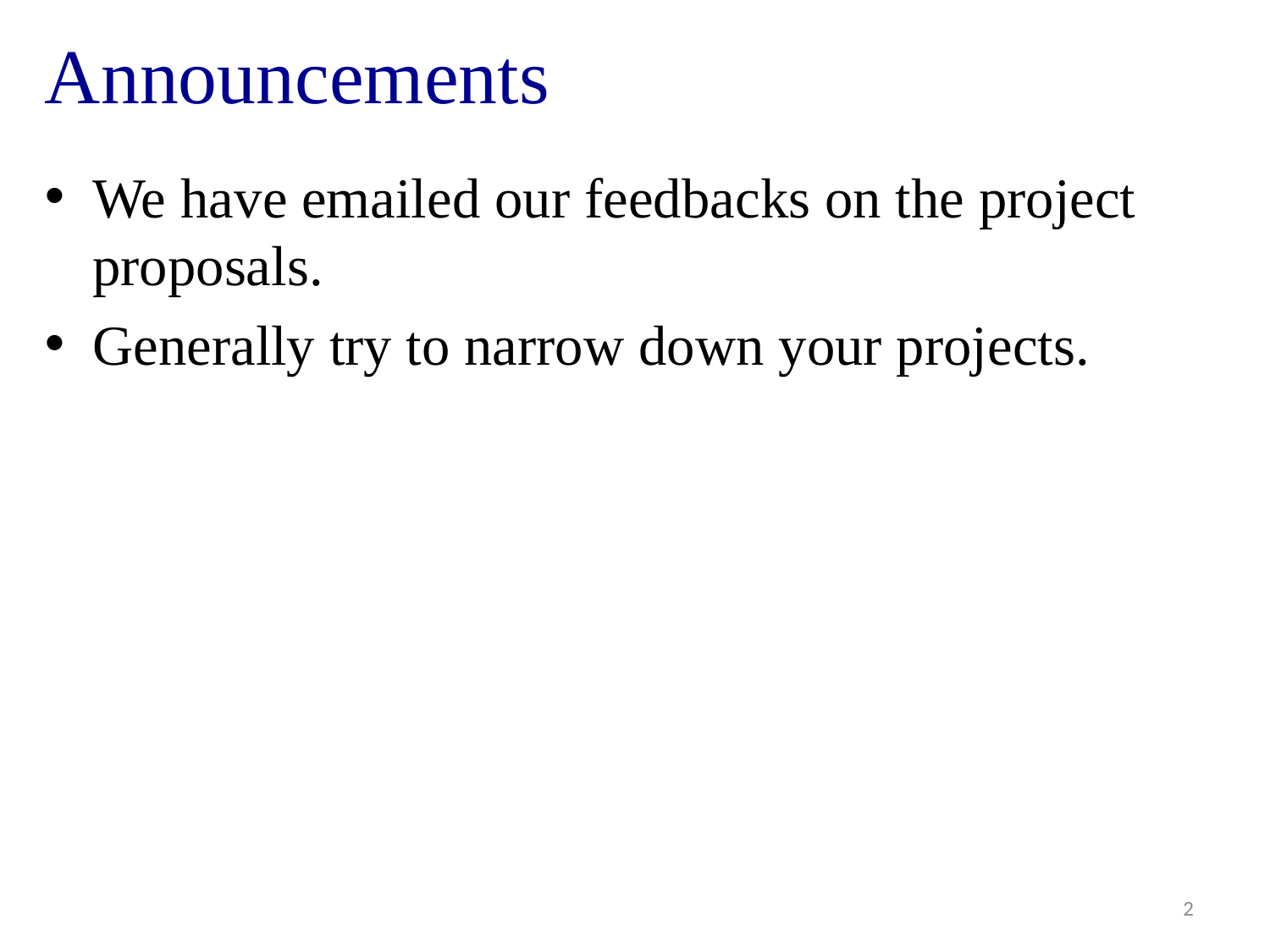

# Announcements
We have emailed our feedbacks on the project proposals.
Generally try to narrow down your projects.
2